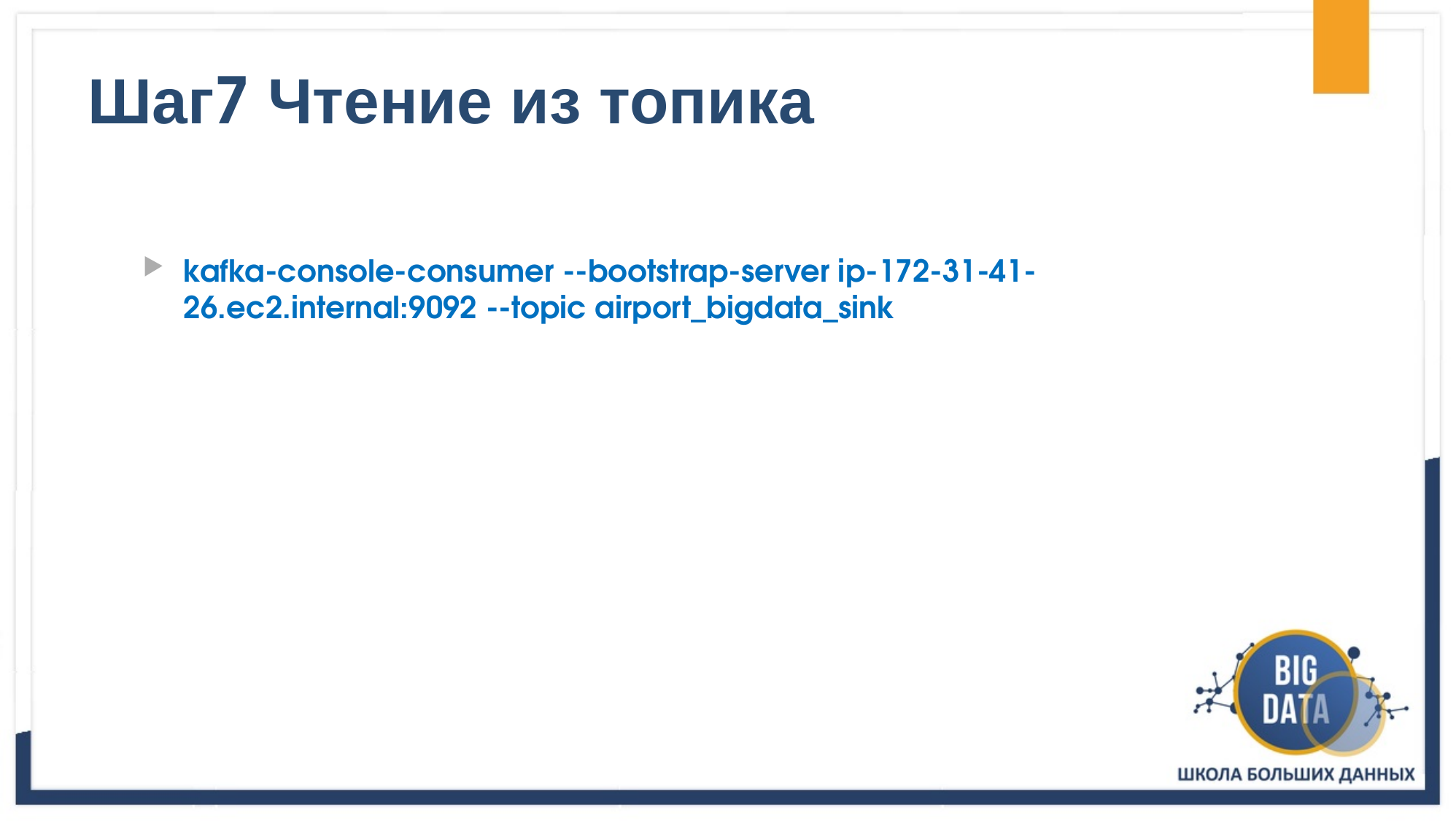

# Шаг7 Чтение из топика
kafka-console-consumer --bootstrap-server ip-172-31-41-26.ec2.internal:9092 --topic airport_bigdata_sink